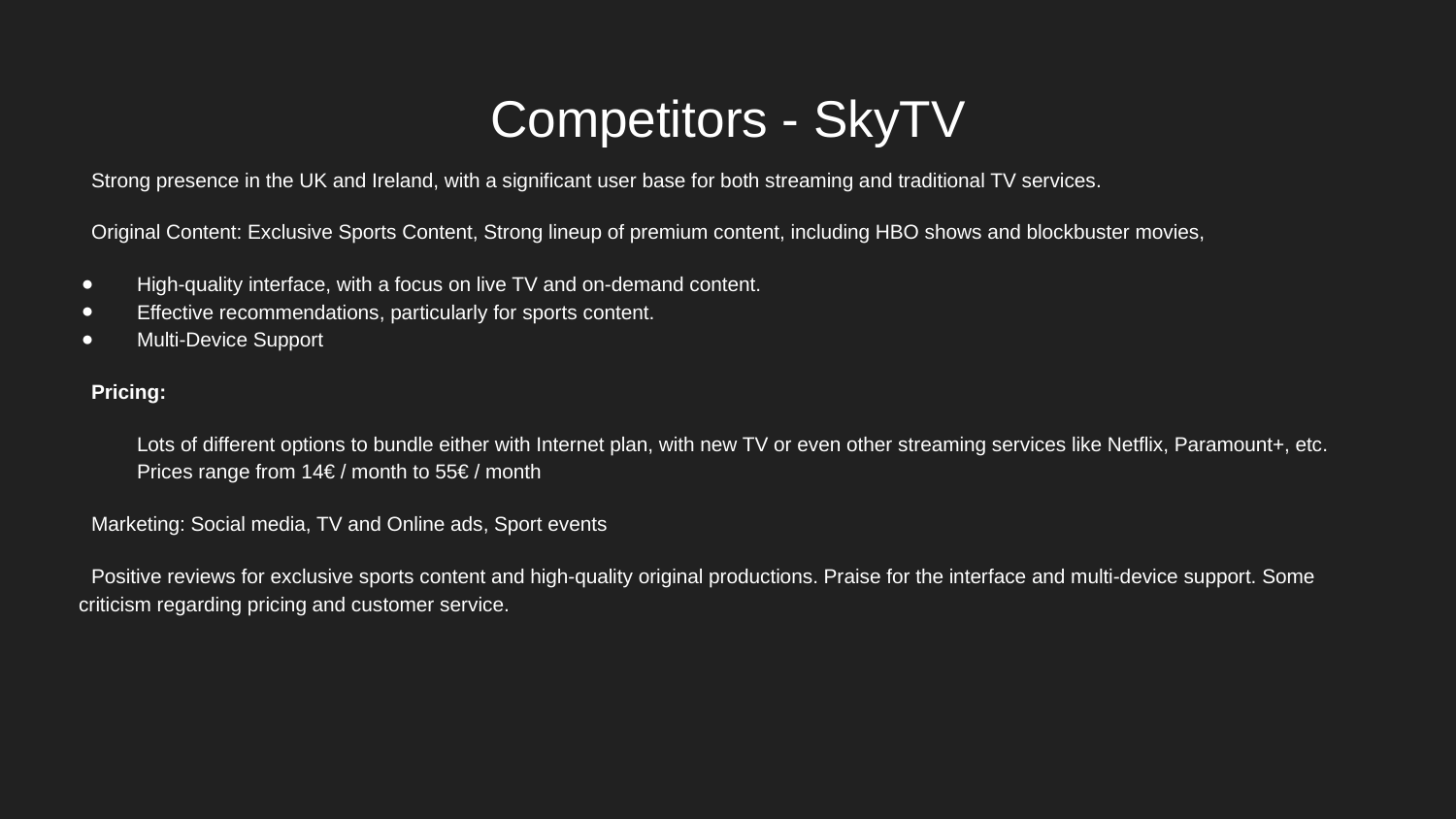

# Competitors - SkyTV
Strong presence in the UK and Ireland, with a significant user base for both streaming and traditional TV services.
Original Content: Exclusive Sports Content, Strong lineup of premium content, including HBO shows and blockbuster movies,
High-quality interface, with a focus on live TV and on-demand content.
Effective recommendations, particularly for sports content.
Multi-Device Support
Pricing:
Lots of different options to bundle either with Internet plan, with new TV or even other streaming services like Netflix, Paramount+, etc. Prices range from 14€ / month to 55€ / month
Marketing: Social media, TV and Online ads, Sport events
Positive reviews for exclusive sports content and high-quality original productions. Praise for the interface and multi-device support. Some criticism regarding pricing and customer service.